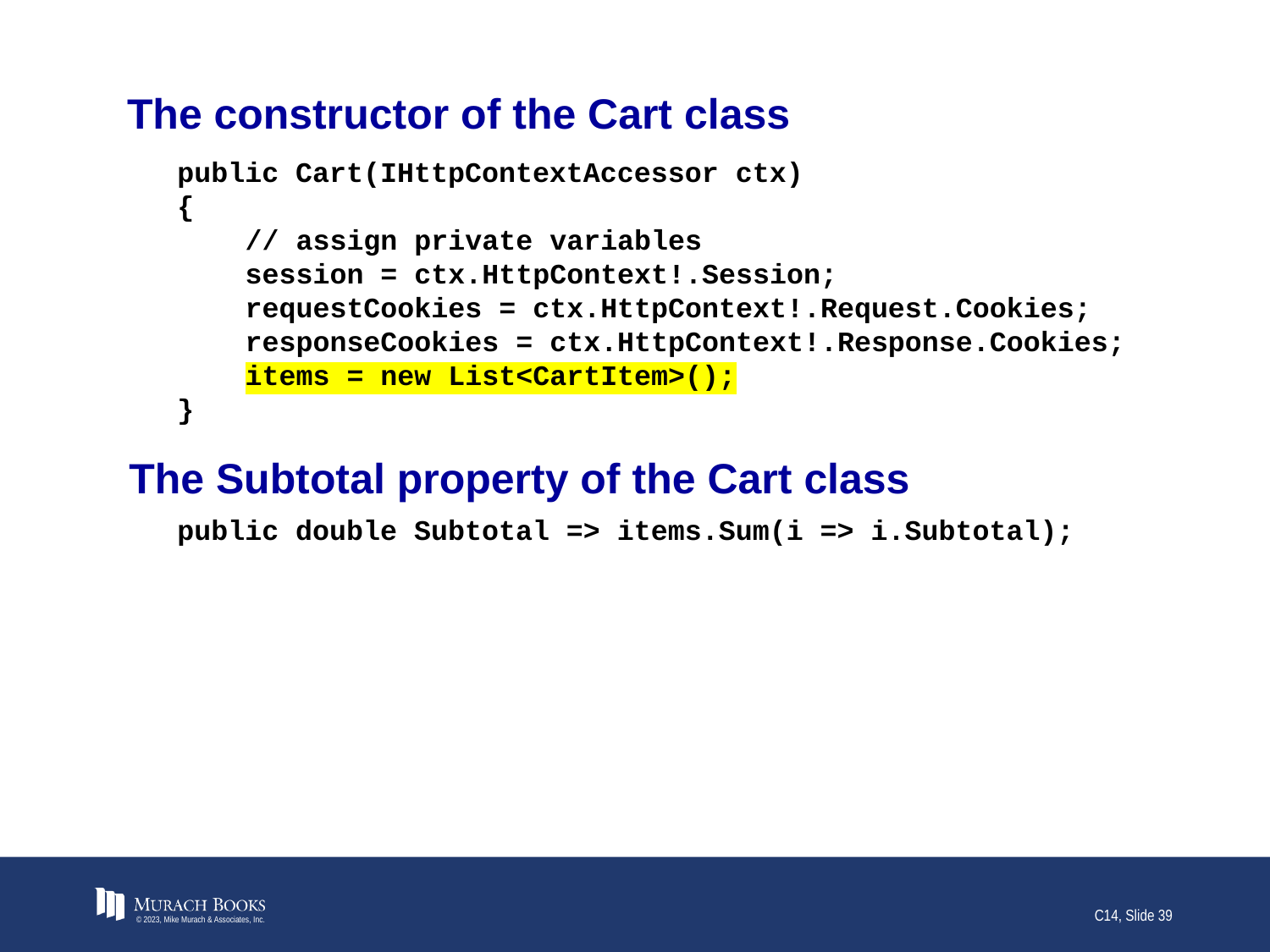

# The constructor of the Cart class
public Cart(IHttpContextAccessor ctx)
{
    // assign private variables
    session = ctx.HttpContext!.Session;
    requestCookies = ctx.HttpContext!.Request.Cookies;
    responseCookies = ctx.HttpContext!.Response.Cookies;
    items = new List<CartItem>();
}
The Subtotal property of the Cart class
public double Subtotal => items.Sum(i => i.Subtotal);

© 2023, Mike Murach & Associates, Inc.

C14, Slide 39